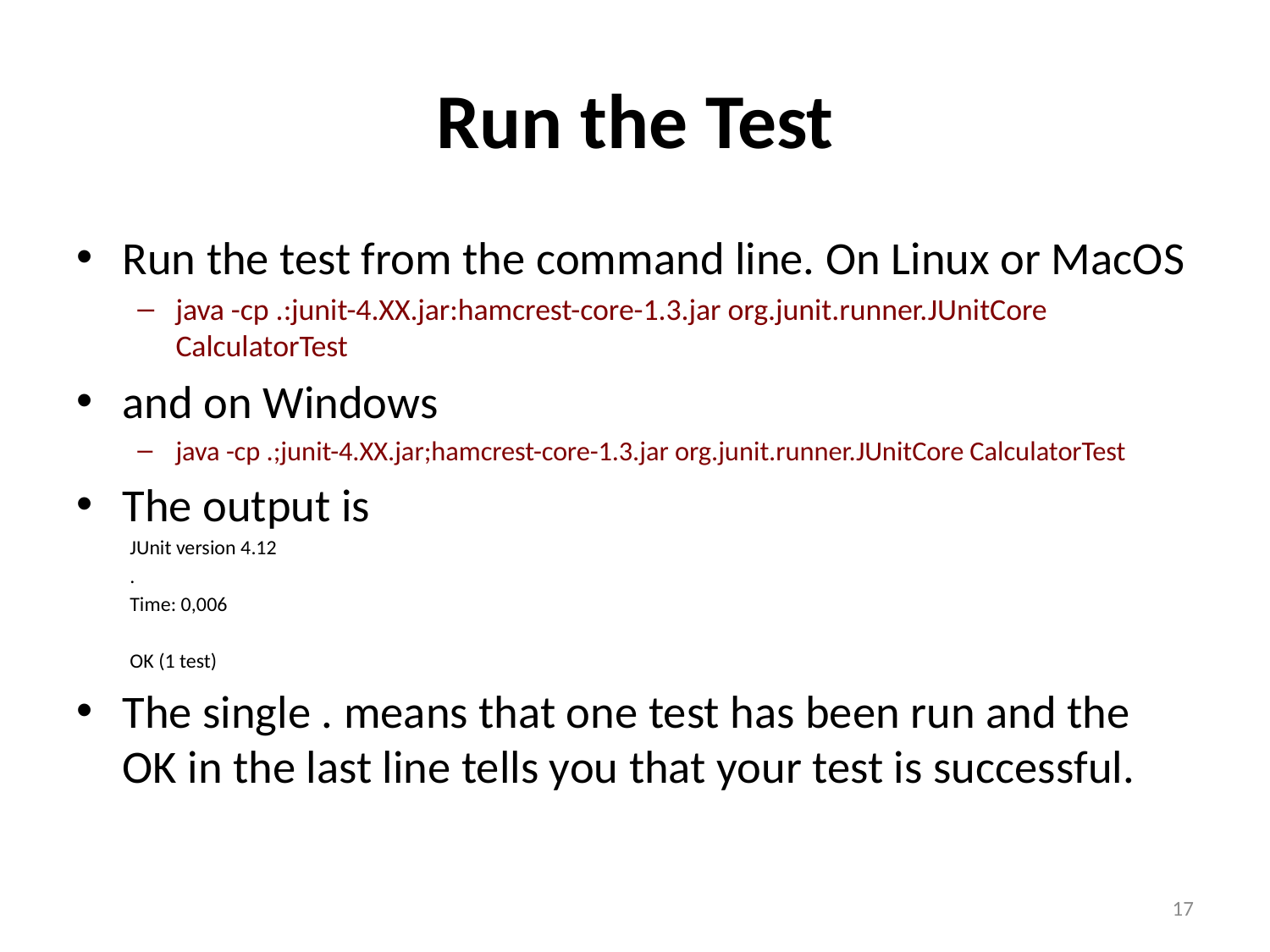

# Run the Test
Run the test from the command line. On Linux or MacOS
java -cp .:junit-4.XX.jar:hamcrest-core-1.3.jar org.junit.runner.JUnitCore CalculatorTest
and on Windows
java -cp .;junit-4.XX.jar;hamcrest-core-1.3.jar org.junit.runner.JUnitCore CalculatorTest
The output is
JUnit version 4.12
.
Time: 0,006

OK (1 test)
The single . means that one test has been run and the OK in the last line tells you that your test is successful.
17